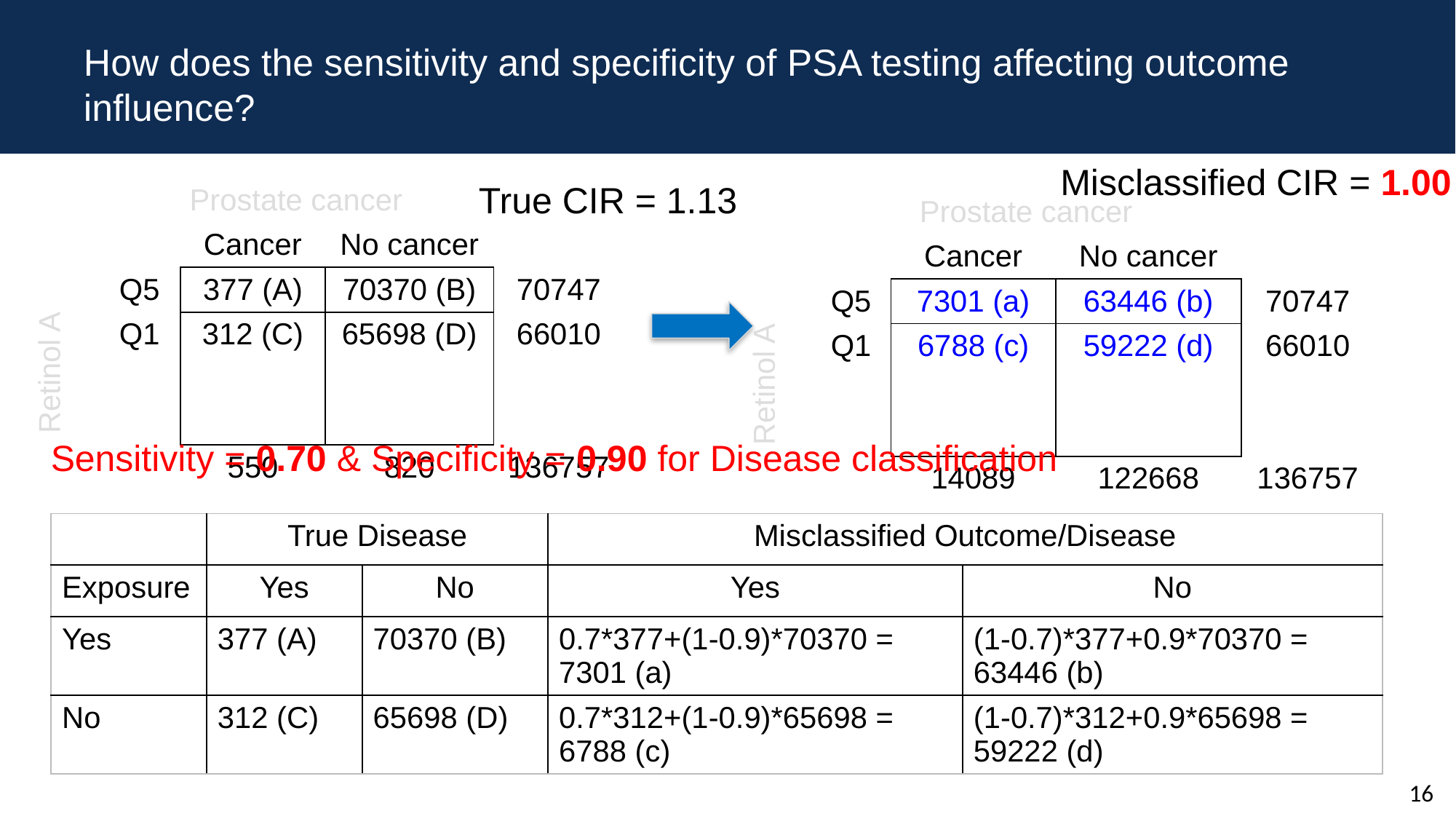

# How does the sensitivity and specificity of PSA testing affecting outcome influence?
Misclassified CIR = 1.00
True CIR = 1.13
| Retinol A | Prostate cancer |  |  |  |
| --- | --- | --- | --- | --- |
|  |  | Cancer | No cancer |  |
|  | Q5 | 377 (A) | 70370 (B) | 70747 |
|  | Q1 | 312 (C) | 65698 (D) | 66010 |
|  |  | 550 | 820 | 136757 |
| Retinol A | Prostate cancer |  |  |  |
| --- | --- | --- | --- | --- |
|  |  | Cancer | No cancer |  |
|  | Q5 | 7301 (a) | 63446 (b) | 70747 |
|  | Q1 | 6788 (c) | 59222 (d) | 66010 |
|  |  | 14089 | 122668 | 136757 |

Sensitivity = 0.70 & Specificity = 0.90 for Disease classification
|  | True Disease |  | Misclassified Outcome/Disease |  |
| --- | --- | --- | --- | --- |
| Exposure | Yes | No | Yes | No |
| Yes | 377 (A) | 70370 (B) | 0.7\*377+(1-0.9)\*70370 = 7301 (a) | (1-0.7)\*377+0.9\*70370 = 63446 (b) |
| No | 312 (C) | 65698 (D) | 0.7\*312+(1-0.9)\*65698 = 6788 (c) | (1-0.7)\*312+0.9\*65698 = 59222 (d) |